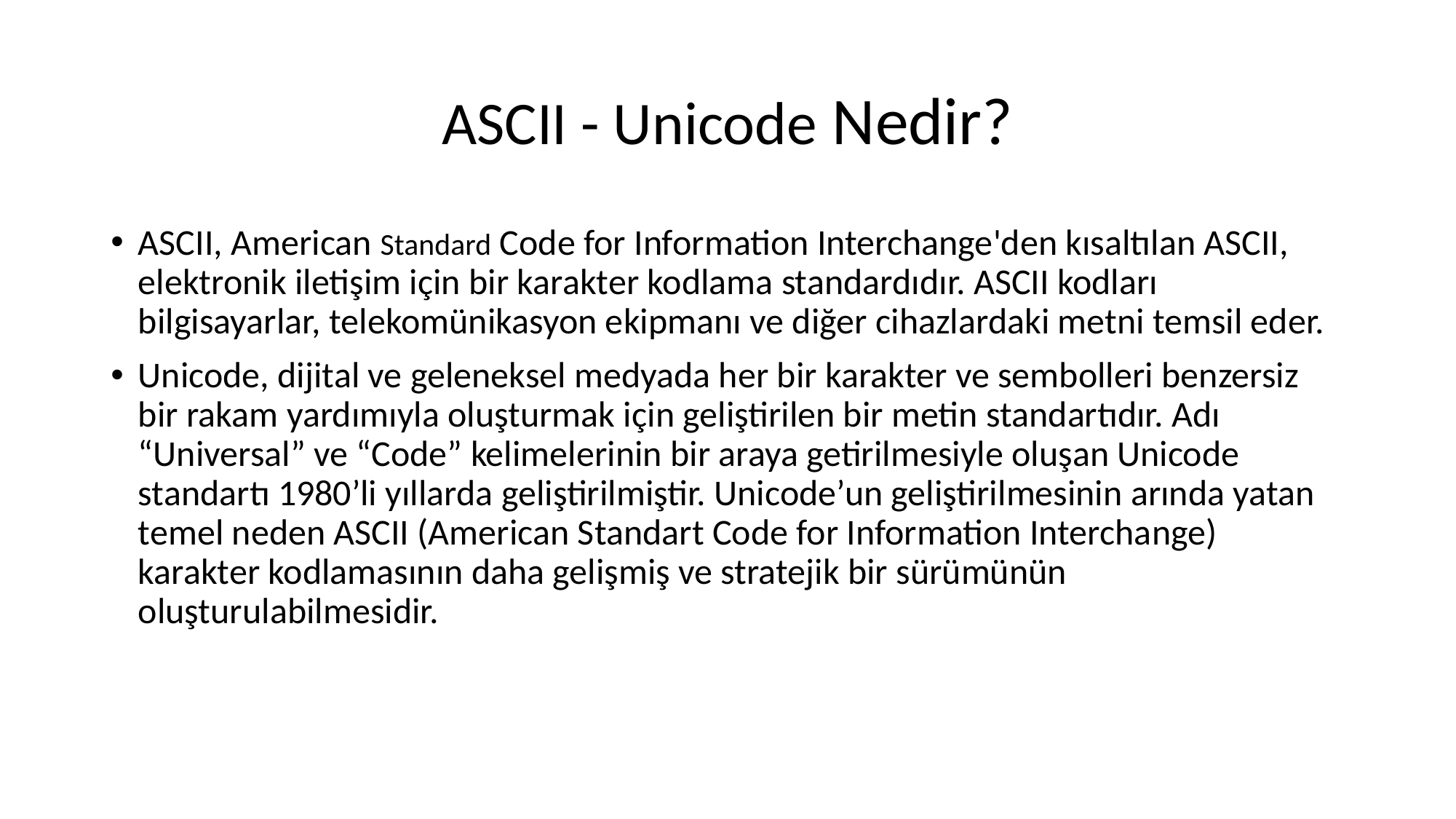

# ASCII - Unicode Nedir?
ASCII, American Standard Code for Information Interchange'den kısaltılan ASCII, elektronik iletişim için bir karakter kodlama standardıdır. ASCII kodları bilgisayarlar, telekomünikasyon ekipmanı ve diğer cihazlardaki metni temsil eder.
Unicode, dijital ve geleneksel medyada her bir karakter ve sembolleri benzersiz bir rakam yardımıyla oluşturmak için geliştirilen bir metin standartıdır. Adı “Universal” ve “Code” kelimelerinin bir araya getirilmesiyle oluşan Unicode standartı 1980’li yıllarda geliştirilmiştir. Unicode’un geliştirilmesinin arında yatan temel neden ASCII (American Standart Code for Information Interchange) karakter kodlamasının daha gelişmiş ve stratejik bir sürümünün oluşturulabilmesidir.